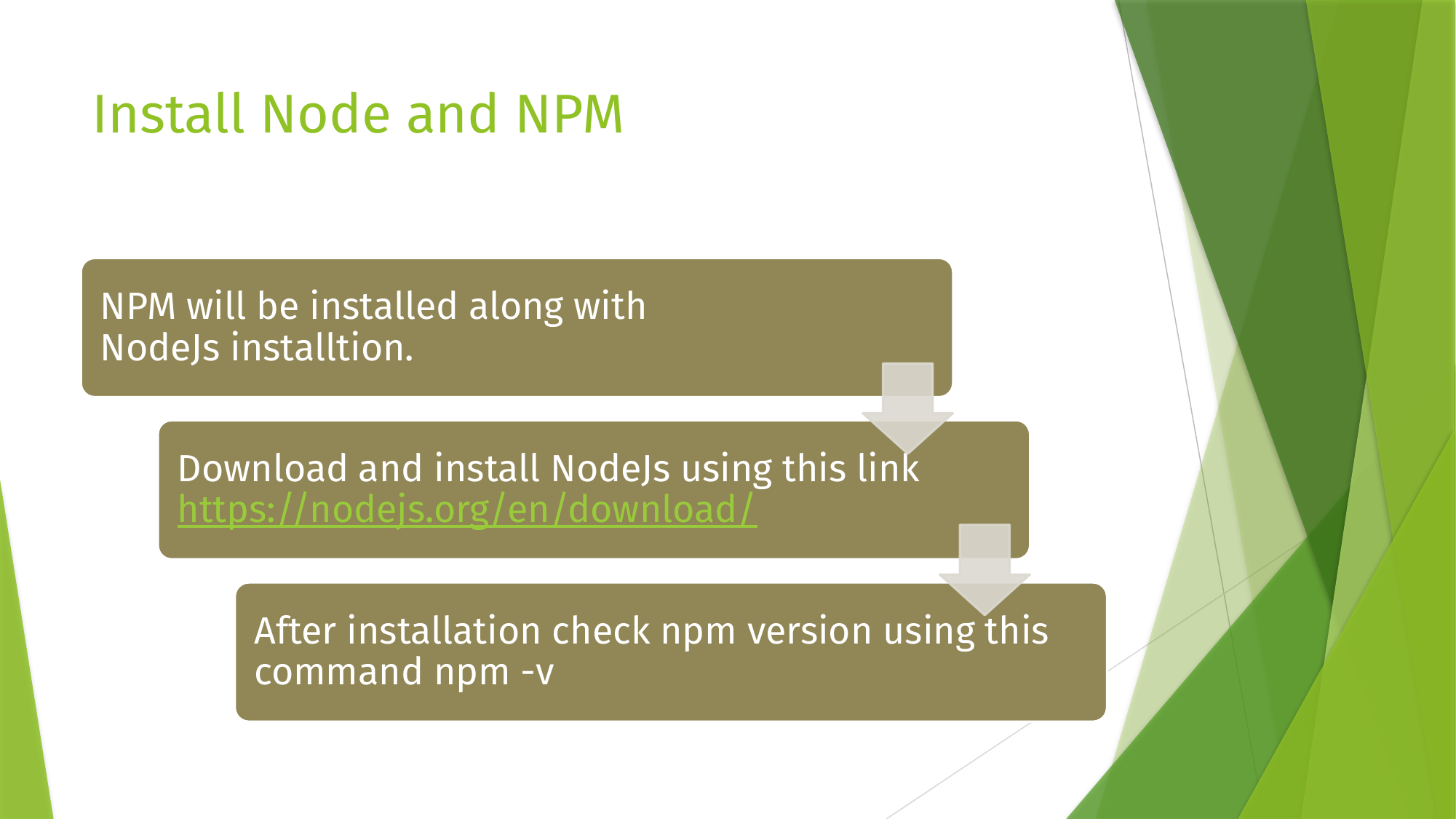

# Install Node and NPM
NPM will be installed along with NodeJs installtion.
Download and install NodeJs using this link https://nodejs.org/en/download/
After installation check npm version using this command npm -v